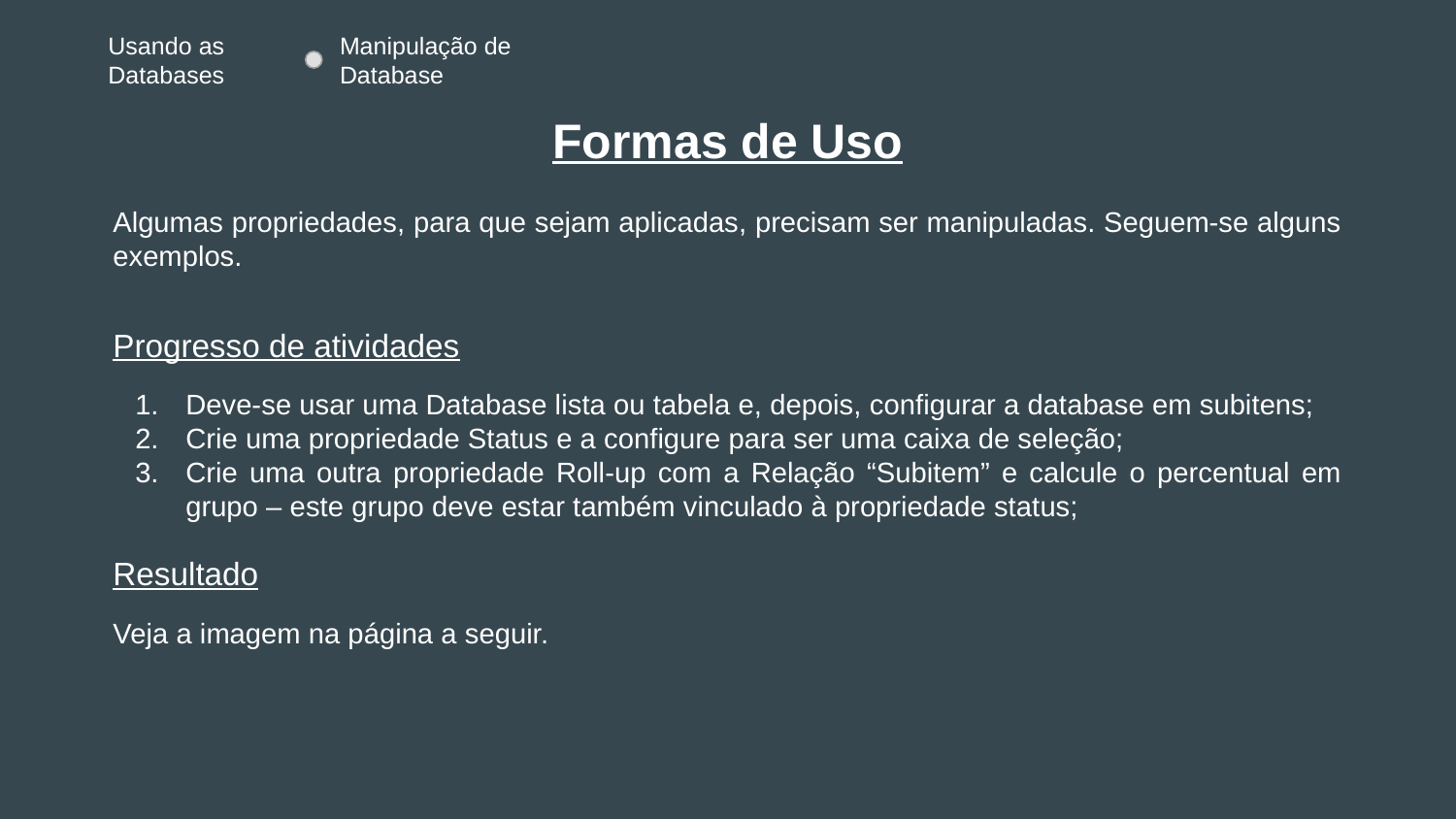

Usando as Databases
Manipulação de Database

Formas de Uso
Algumas propriedades, para que sejam aplicadas, precisam ser manipuladas. Seguem-se alguns exemplos.
Progresso de atividades
Deve-se usar uma Database lista ou tabela e, depois, configurar a database em subitens;
Crie uma propriedade Status e a configure para ser uma caixa de seleção;
Crie uma outra propriedade Roll-up com a Relação “Subitem” e calcule o percentual em grupo – este grupo deve estar também vinculado à propriedade status;
Resultado
Veja a imagem na página a seguir.